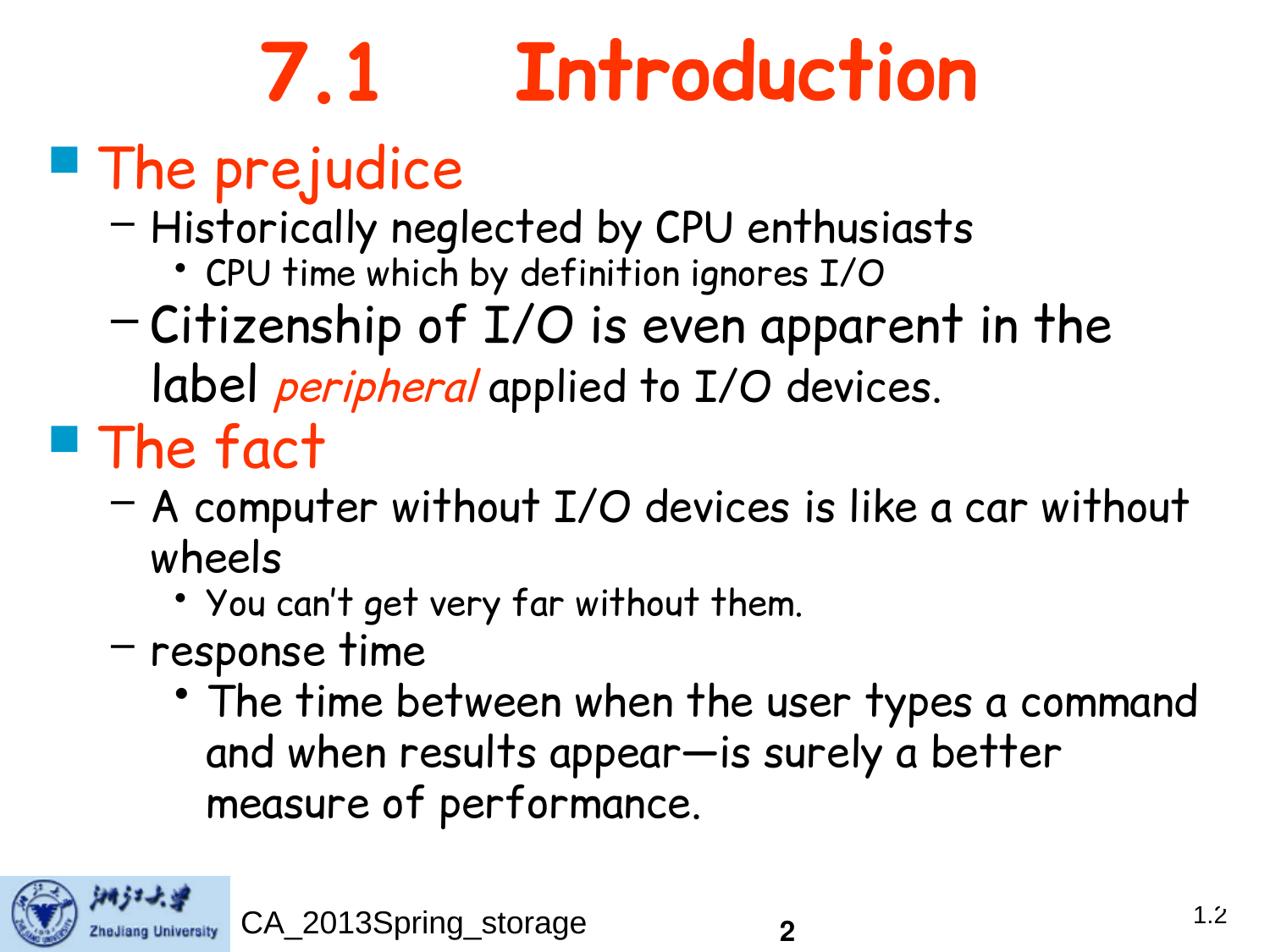

# 7.1	Introduction

The prejudice
Historically neglected by CPU enthusiasts
CPU time which by definition ignores I/O
Citizenship of I/O is even apparent in the label peripheral applied to I/O devices.
The fact
A computer without I/O devices is like a car without wheels
You can’t get very far without them.
response time
The time between when the user types a command and when results appear—is surely a better measure of performance.
2